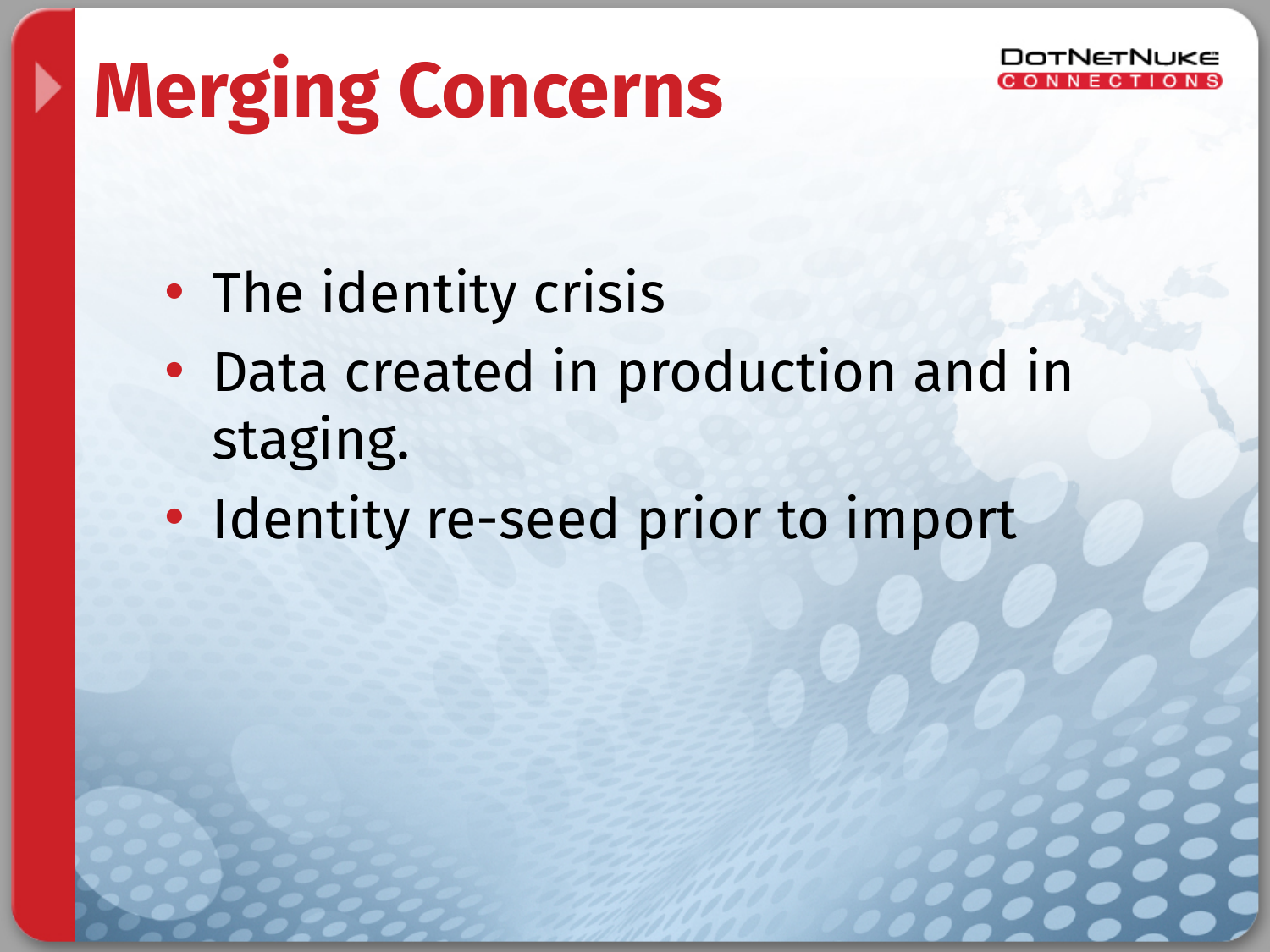

# Merging Concerns
The identity crisis
Data created in production and in staging.
Identity re-seed prior to import